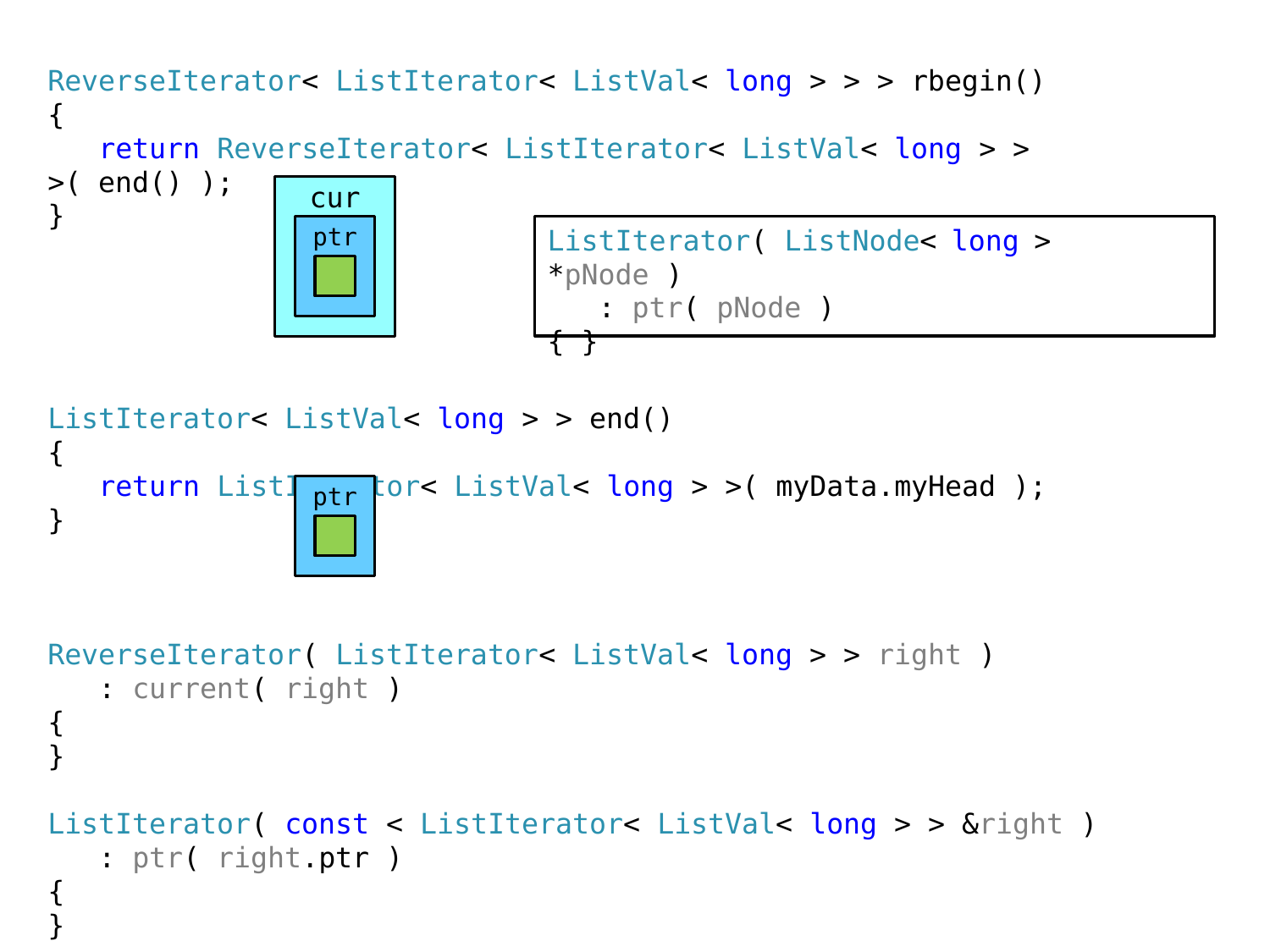

ReverseIterator< ListIterator< ListVal< long > > > rbegin()
{
   return ReverseIterator< ListIterator< ListVal< long > > >( end() );
}

ListIterator< ListVal< long > > end()
{
   return ListIterator< ListVal< long > >( myData.myHead );
}

ReverseIterator( ListIterator< ListVal< long > > right )
   : current( right )
{
}

ListIterator( const < ListIterator< ListVal< long > > &right )
   : ptr( right.ptr )
{
}

cur

ptr
ListIterator( ListNode< long > *pNode )
   : ptr( pNode )
{ }

ptr